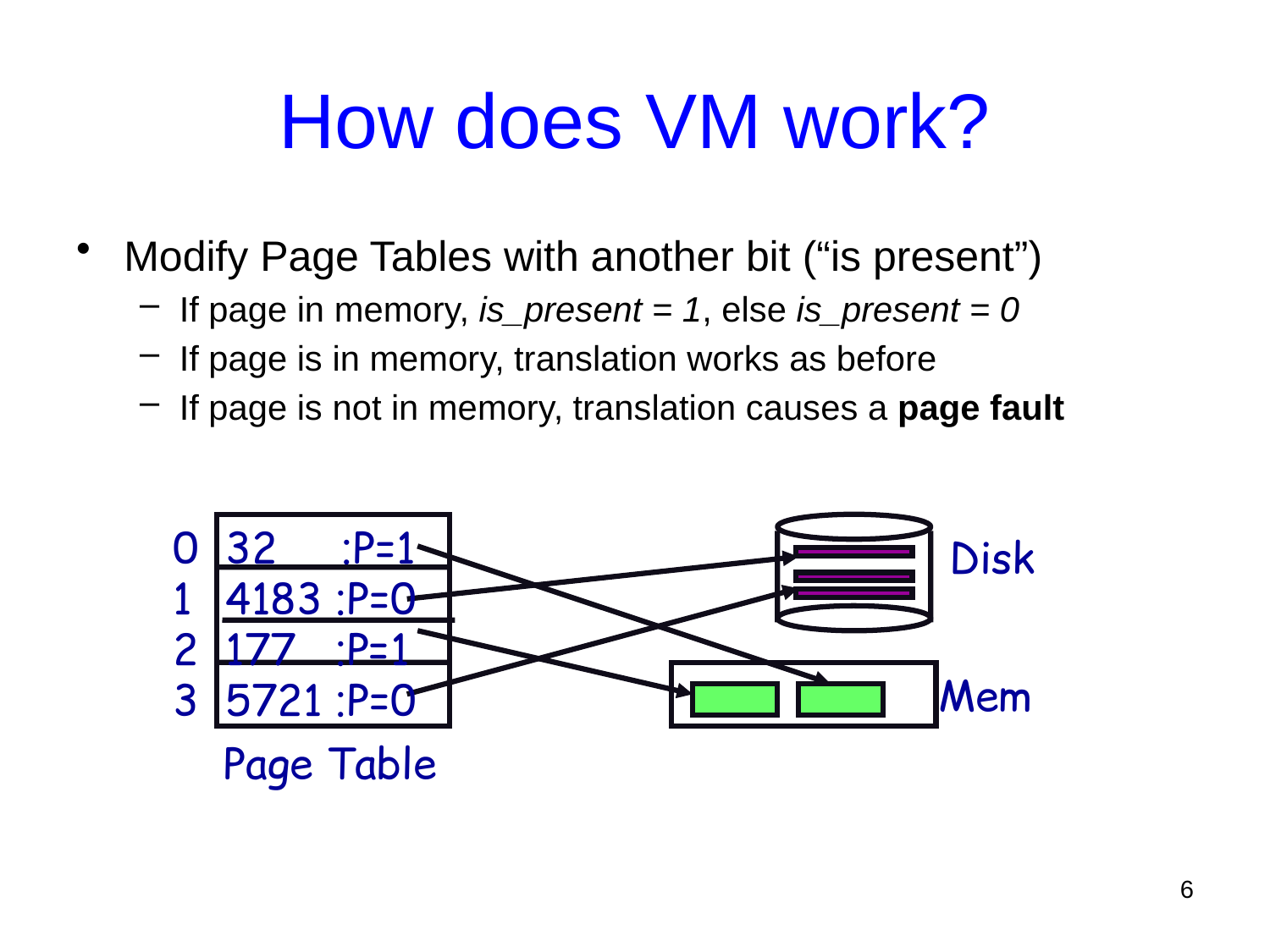

# How does VM work?
Modify Page Tables with another bit (“is present”)
If page in memory, is_present = 1, else is_present = 0
If page is in memory, translation works as before
If page is not in memory, translation causes a page fault

0
1
2
3
32     :P=1
4183 :P=0
177   :P=1
5721 :P=0

Disk

Mem

Page Table
6